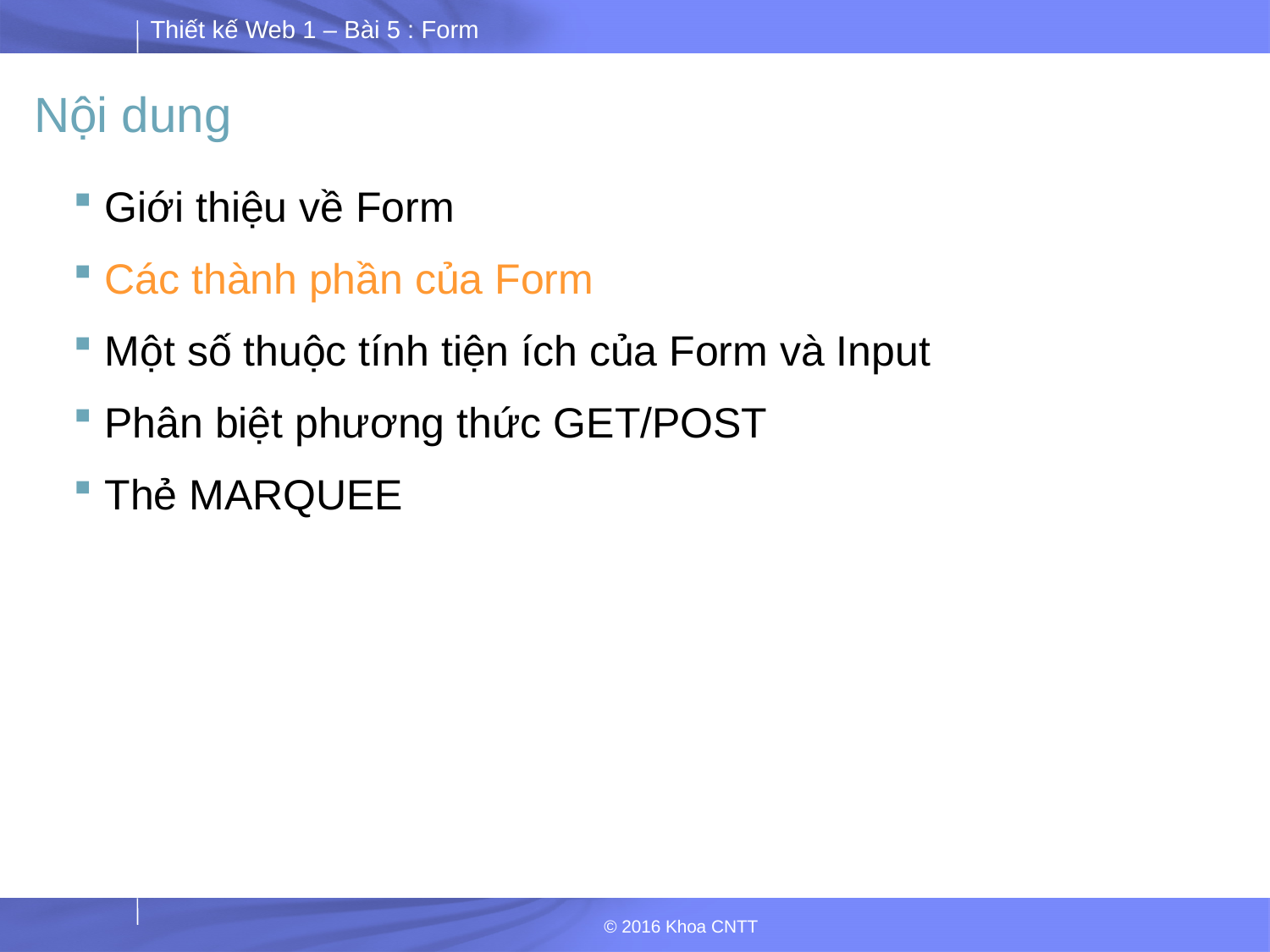

# Nội dung
Giới thiệu về Form
Các thành phần của Form
Một số thuộc tính tiện ích của Form và Input
Phân biệt phương thức GET/POST
Thẻ MARQUEE